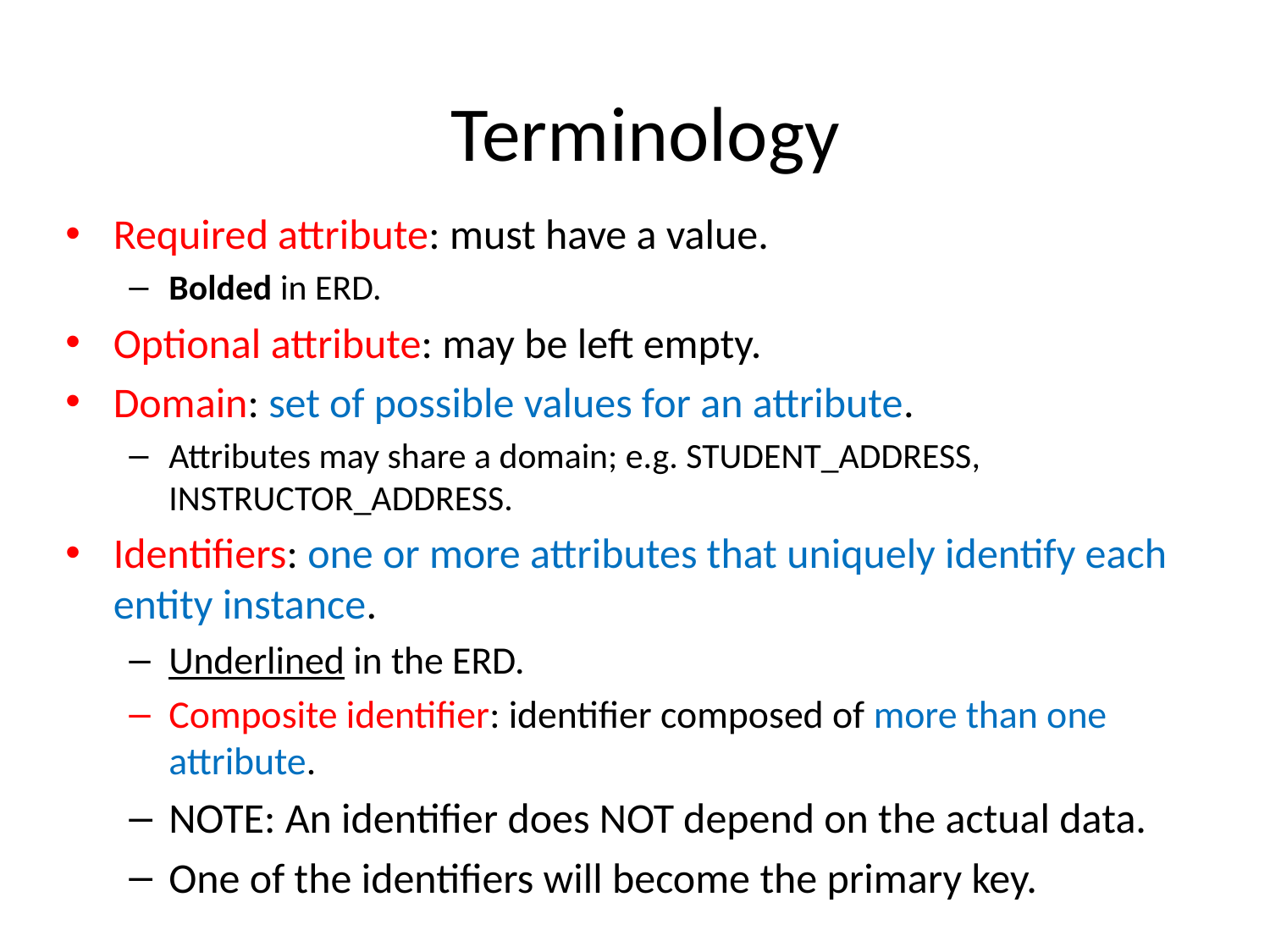

# Terminology
Required attribute: must have a value.
Bolded in ERD.
Optional attribute: may be left empty.
Domain: set of possible values for an attribute.
Attributes may share a domain; e.g. STUDENT_ADDRESS, INSTRUCTOR_ADDRESS.
Identifiers: one or more attributes that uniquely identify each entity instance.
Underlined in the ERD.
Composite identifier: identifier composed of more than one attribute.
NOTE: An identifier does NOT depend on the actual data.
One of the identifiers will become the primary key.